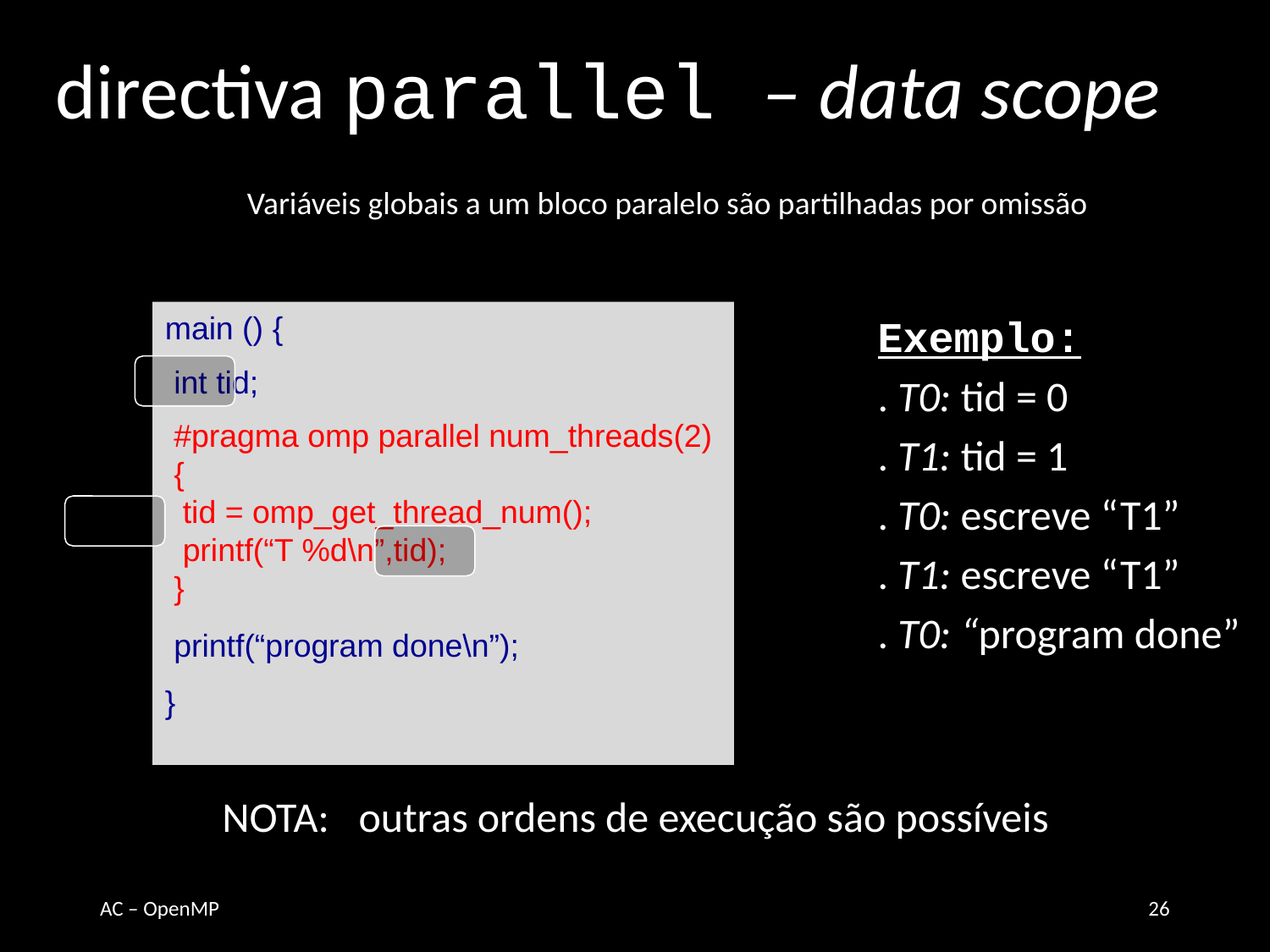

# directiva parallel – data scope
Variáveis globais a um bloco paralelo são partilhadas por omissão
main () {
 int tid;
 #pragma omp parallel num_threads(2)
 {
  tid = omp_get_thread_num();
  printf(“T %d\n”,tid);
 }
 printf(“program done\n”);
}

Exemplo:
. T0: tid = 0
. T1: tid = 1
. T0: escreve “T1”
. T1: escreve “T1”
. T0: “program done”

Nota:	 outras ordens de execução são possíveis
AC – OpenMP
26